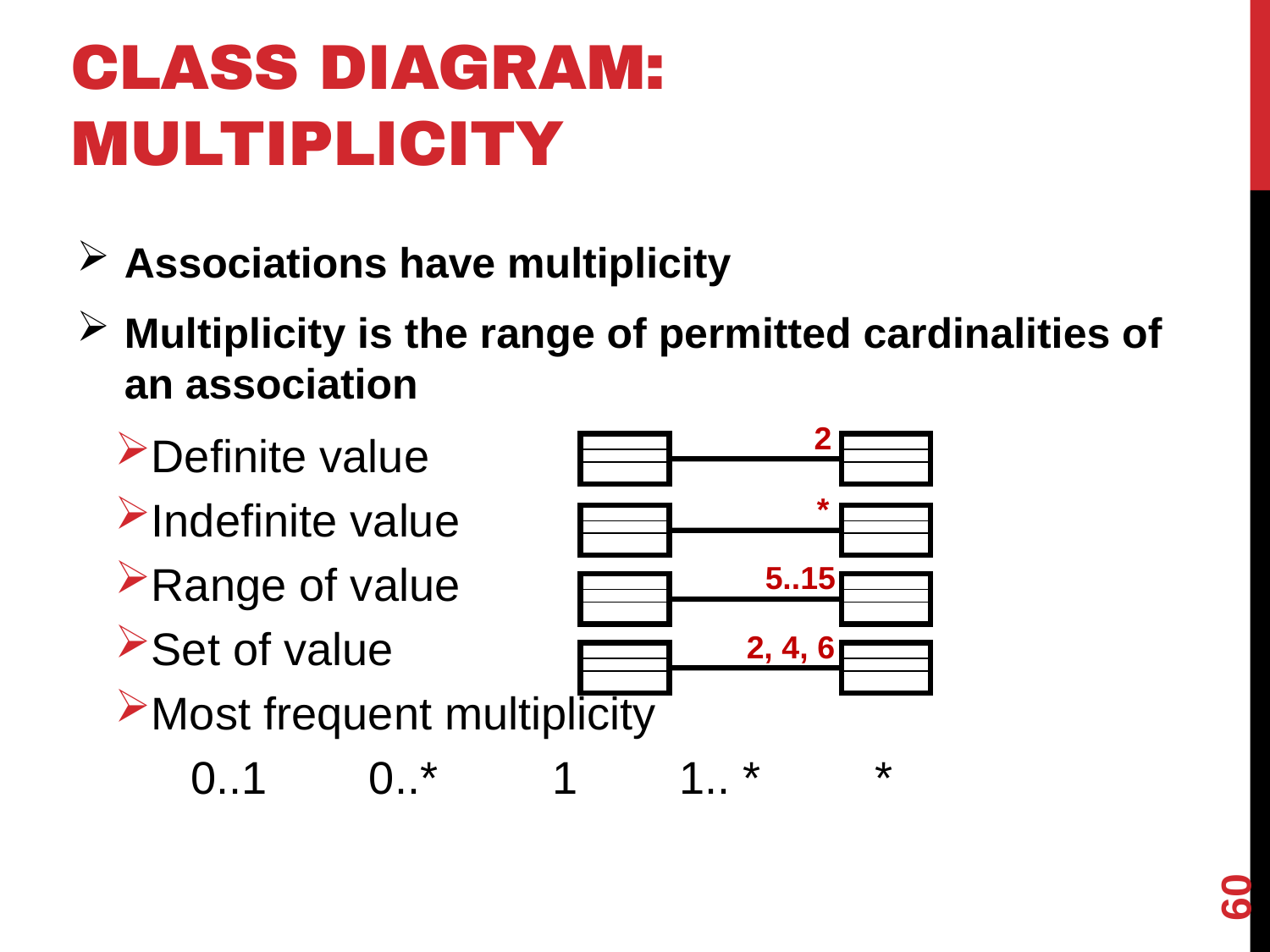

# Class Diagram: Multiplicity
Associations have multiplicity
Multiplicity is the range of permitted cardinalities of an association
Definite value
Indefinite value
Range of value
Set of value
Most frequent multiplicity
      0..1        0..*         1        1.. *         *
2

*

5..15

2, 4, 6

60